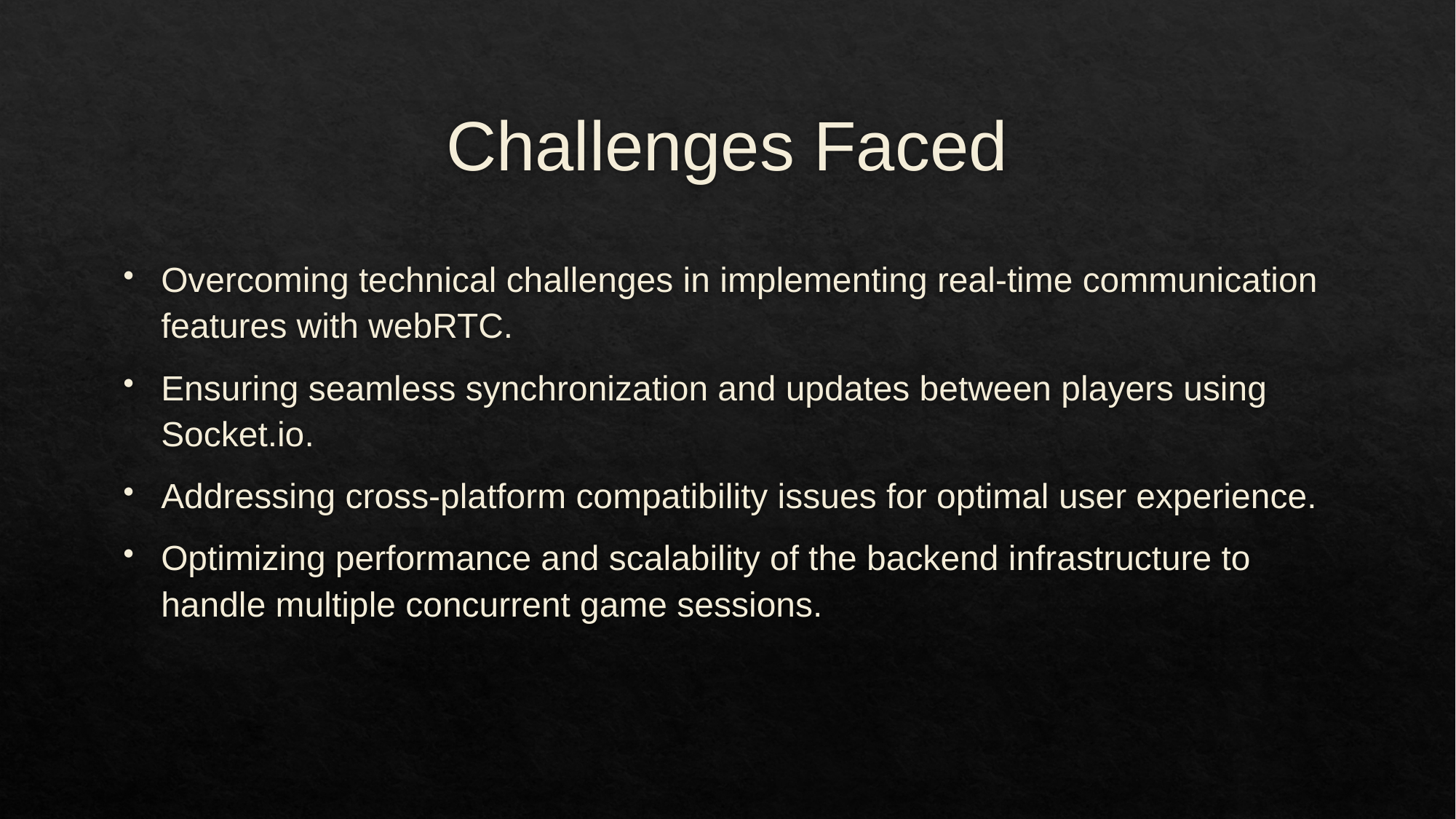

# Challenges Faced
Overcoming technical challenges in implementing real-time communication features with webRTC.
Ensuring seamless synchronization and updates between players using Socket.io.
Addressing cross-platform compatibility issues for optimal user experience.
Optimizing performance and scalability of the backend infrastructure to handle multiple concurrent game sessions.